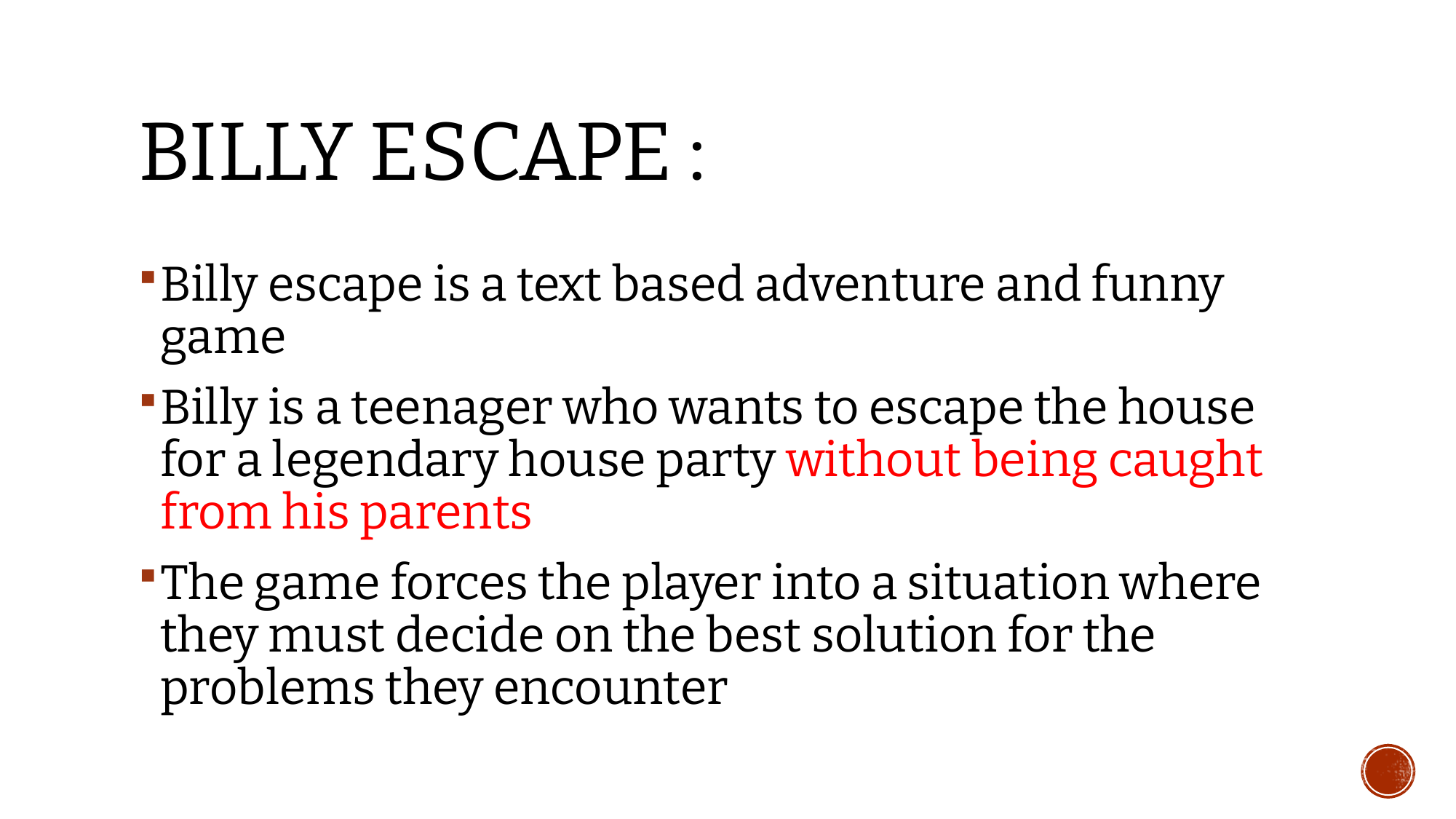

# Billy escape :
Billy escape is a text based adventure and funny game
Billy is a teenager who wants to escape the house for a legendary house party without being caught from his parents
The game forces the player into a situation where they must decide on the best solution for the problems they encounter